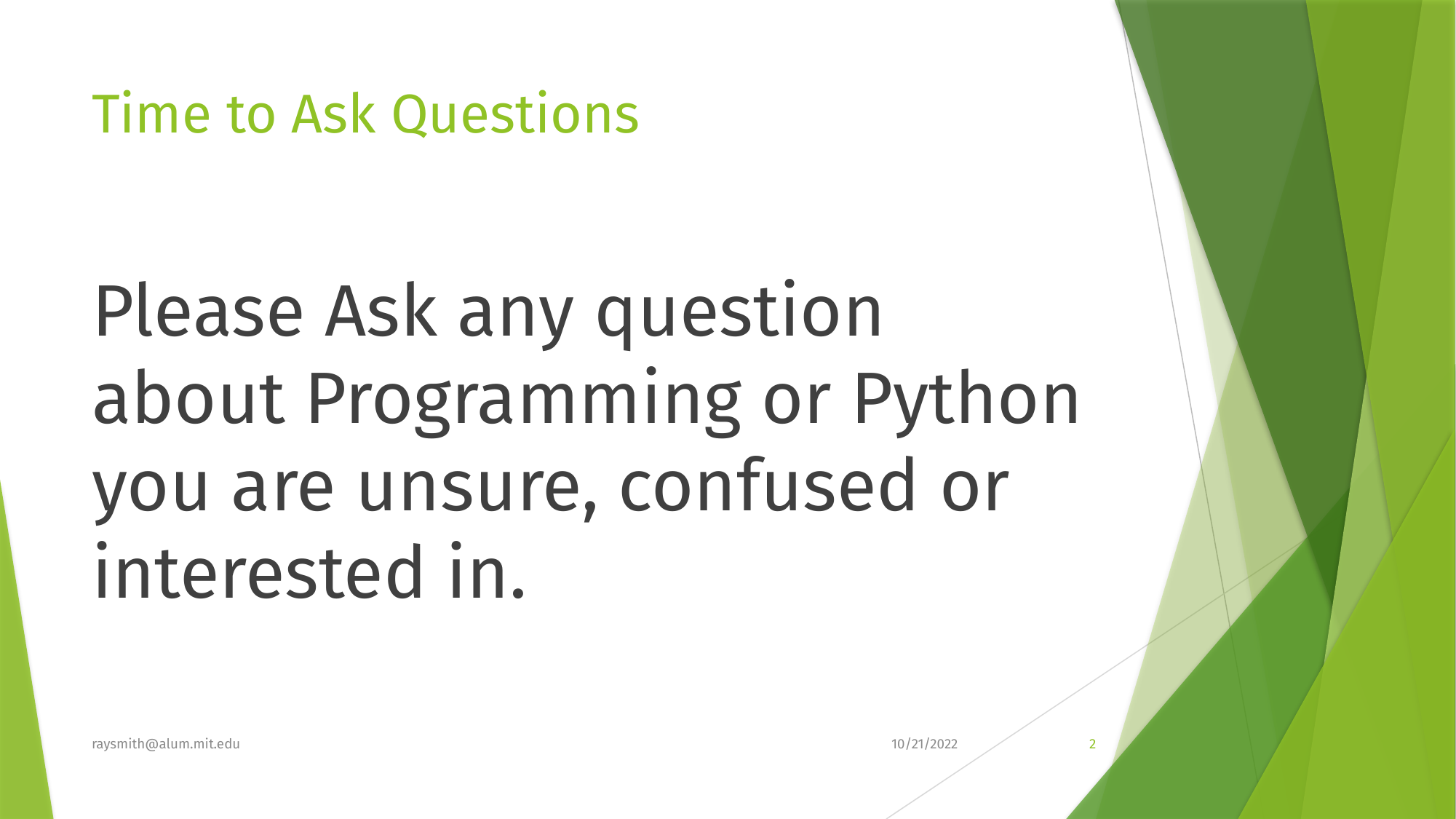

# Time to Ask Questions
Please Ask any question about Programming or Python you are unsure, confused or interested in.
raysmith@alum.mit.edu
10/21/2022
2